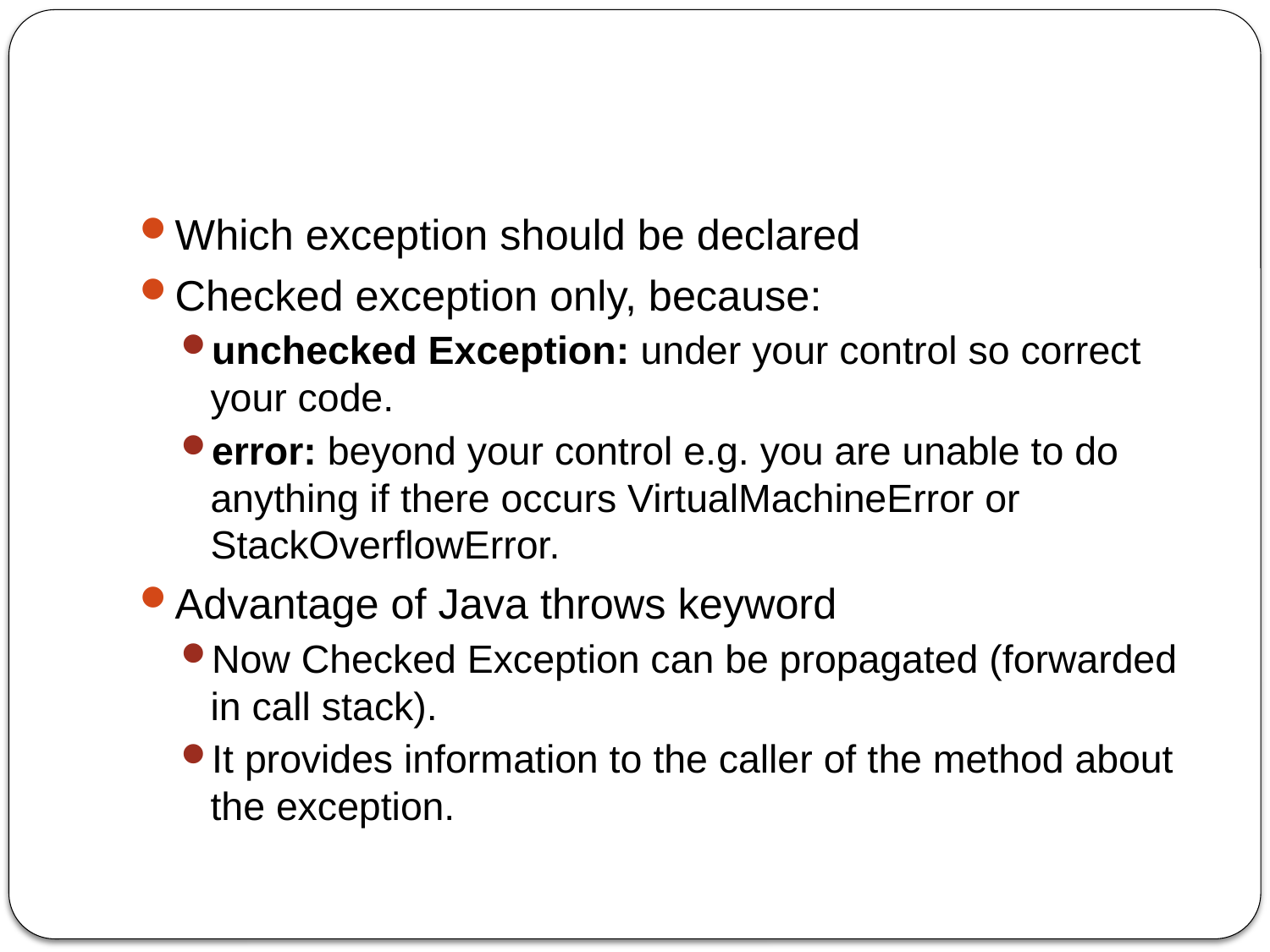

#
Which exception should be declared
Checked exception only, because:
unchecked Exception: under your control so correct your code.
error: beyond your control e.g. you are unable to do anything if there occurs VirtualMachineError or StackOverflowError.
Advantage of Java throws keyword
Now Checked Exception can be propagated (forwarded in call stack).
It provides information to the caller of the method about the exception.